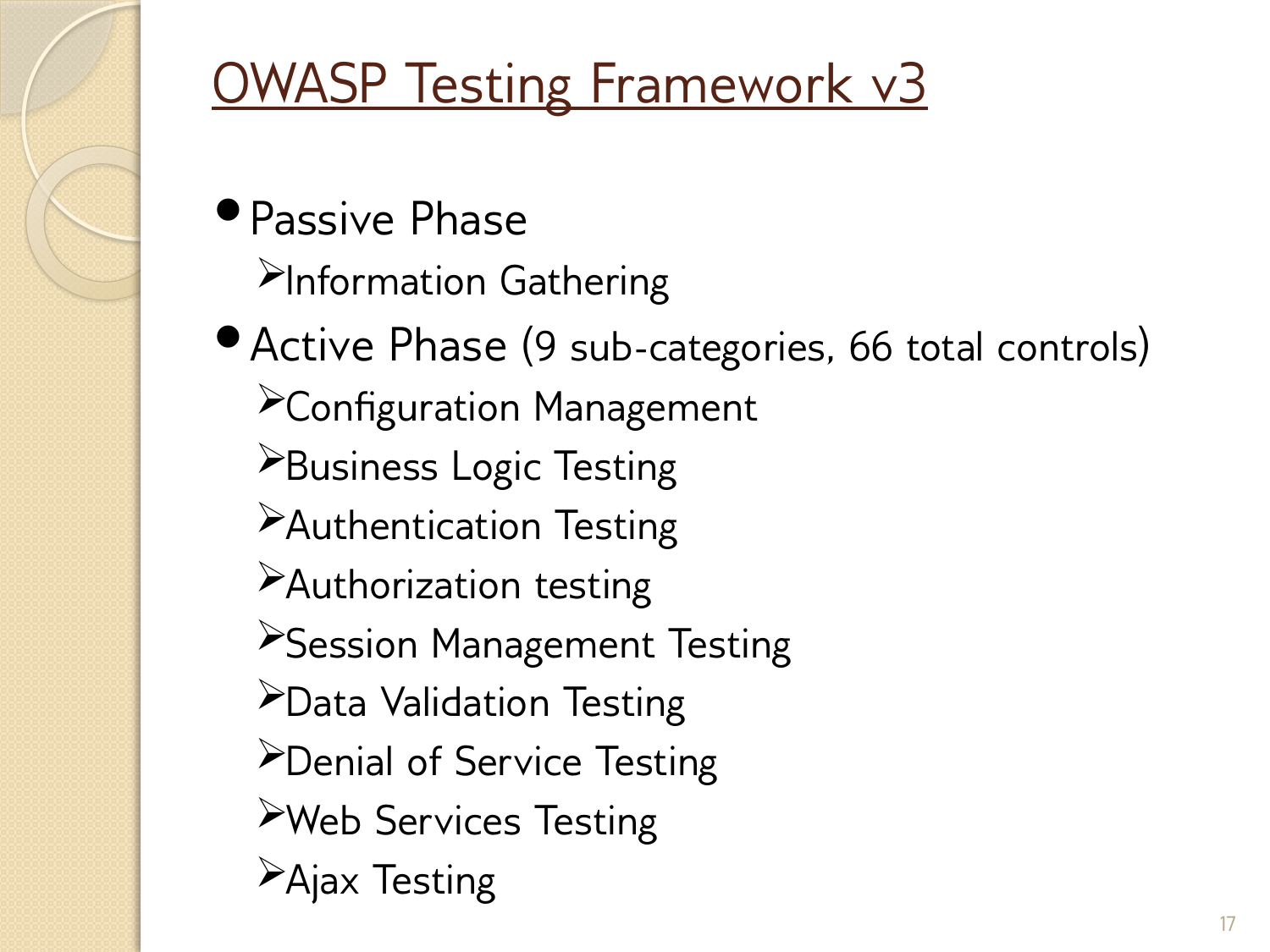

# OWASP Testing Framework v3
Passive Phase
Information Gathering
Active Phase (9 sub-categories, 66 total controls)
Configuration Management
Business Logic Testing
Authentication Testing
Authorization testing
Session Management Testing
Data Validation Testing
Denial of Service Testing
Web Services Testing
Ajax Testing
17